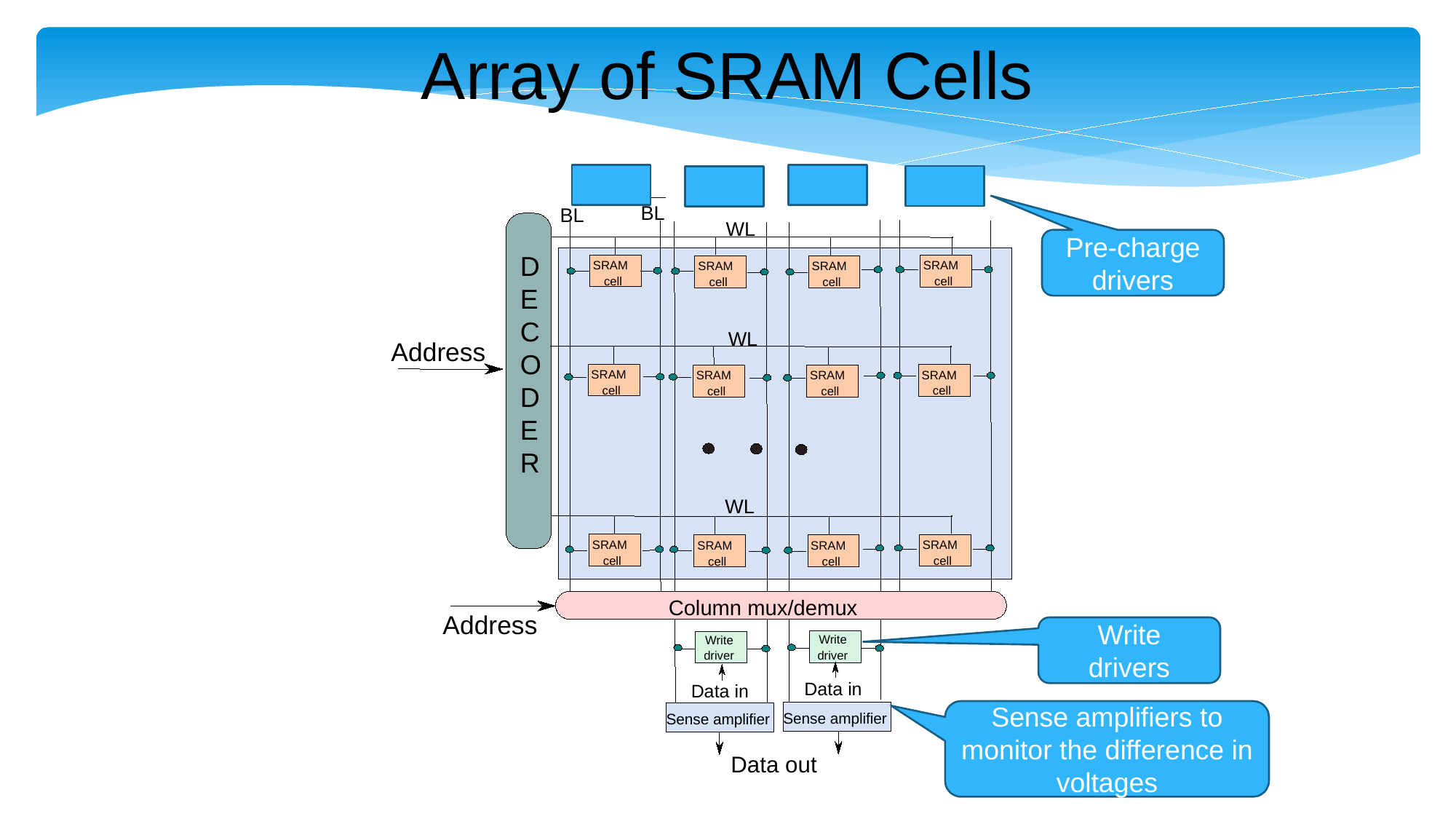

Array of SRAM Cells

BL
BL

WL

Pre-charge
drivers

D
E
C
O
D
E
R

SRAM
SRAM
SRAM
SRAM

cell
cell
cell
cell
WL
Address

SRAM
SRAM
SRAM
SRAM

cell
cell
cell
cell

WL

SRAM
SRAM
SRAM
SRAM

cell
cell
cell
cell

Column mux/demux

Address
Write
drivers

Write
Write

driver
driver

Data in
Data in
Sense amplifiers to monitor the difference in voltages

Sense amplifier
Sense amplifier

Data out
41